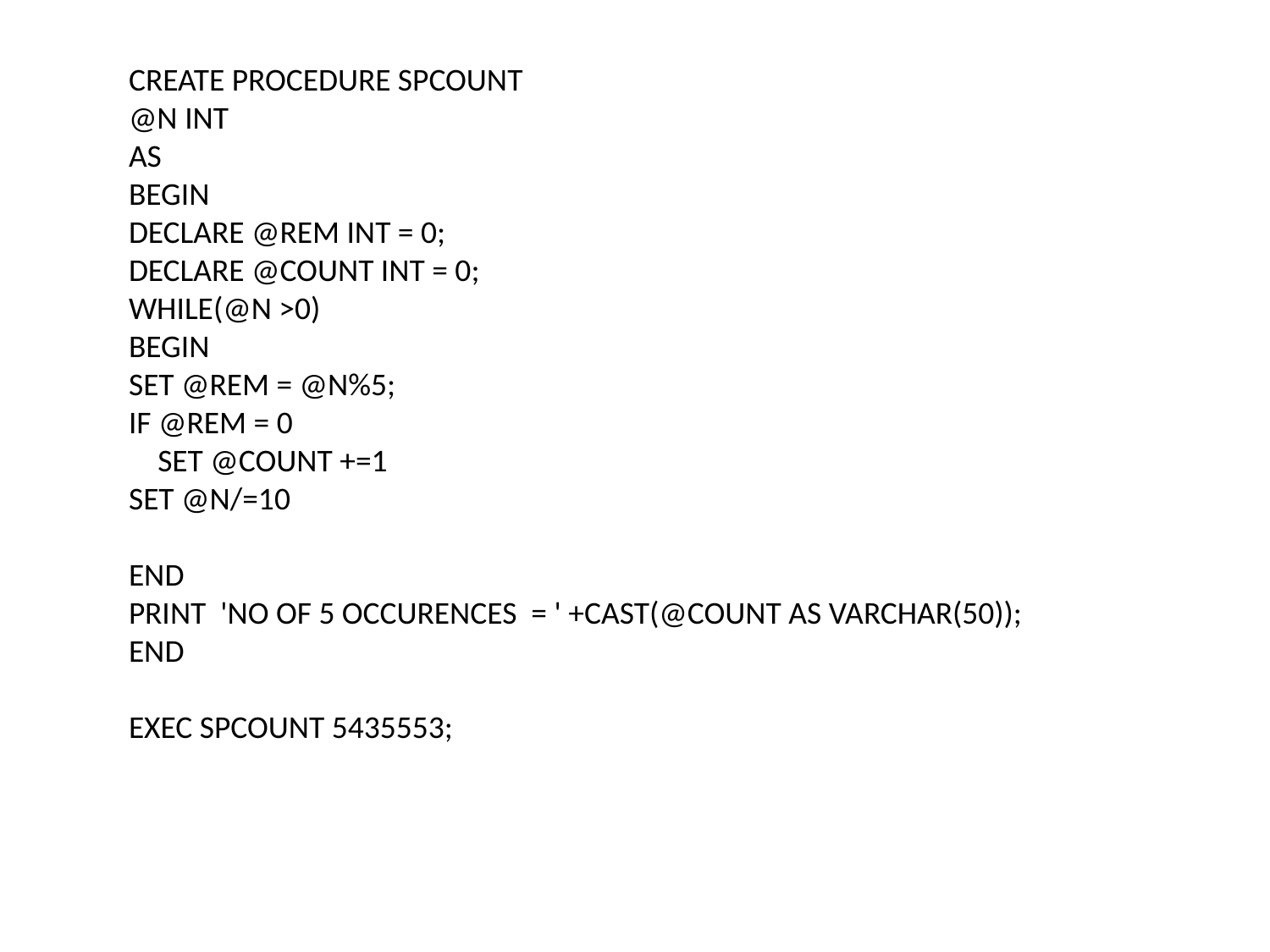

CREATE PROCEDURE SPCOUNT
@N INT
AS
BEGIN
DECLARE @REM INT = 0;
DECLARE @COUNT INT = 0;
WHILE(@N >0)
BEGIN
SET @REM = @N%5;
IF @REM = 0
    SET @COUNT +=1
SET @N/=10

END
PRINT  'NO OF 5 OCCURENCES  = ' +CAST(@COUNT AS VARCHAR(50));
END

EXEC SPCOUNT 5435553;